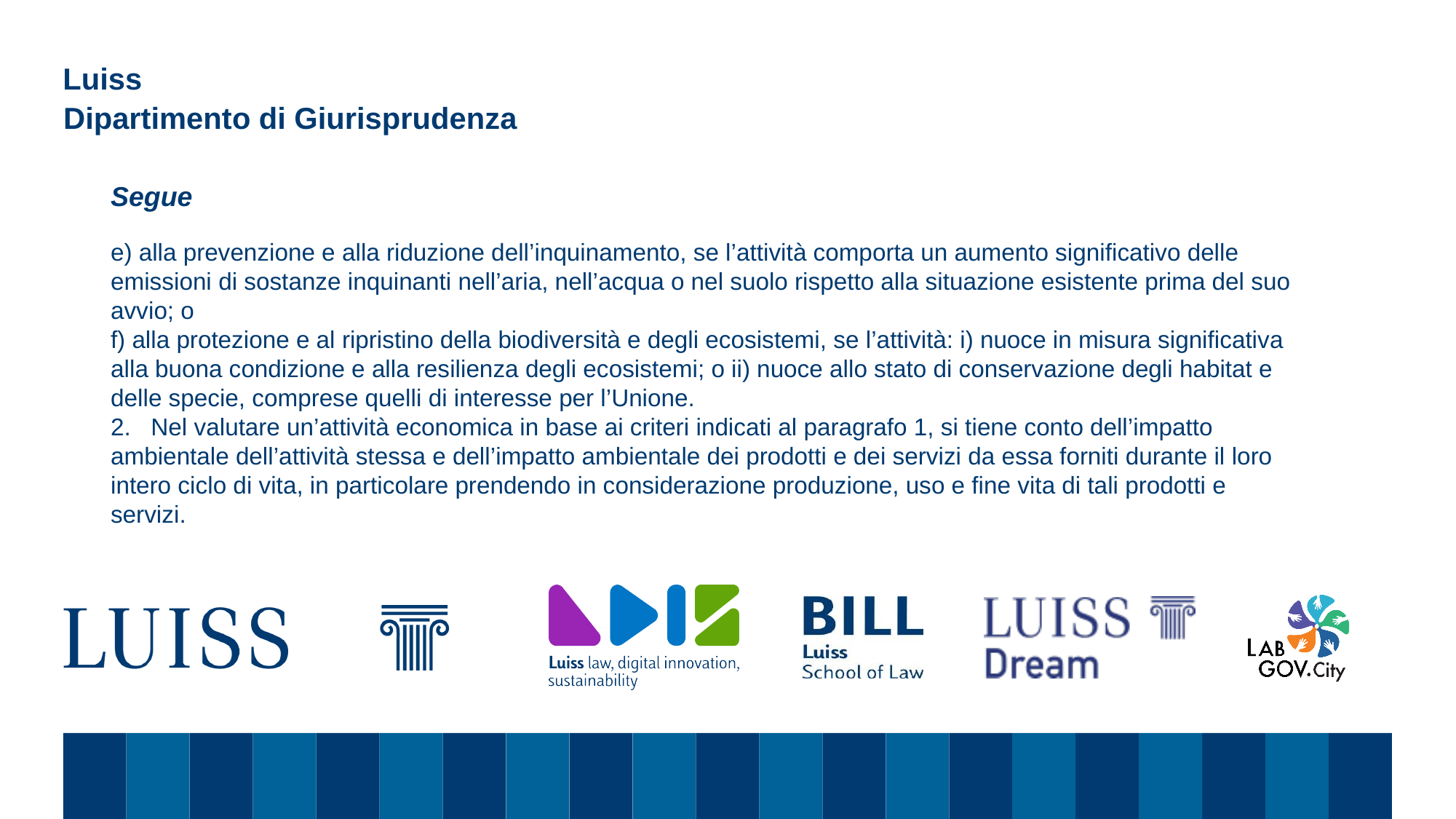

Dipartimento di Giurisprudenza
# Segue e) alla prevenzione e alla riduzione dell’inquinamento, se l’attività comporta un aumento significativo delle emissioni di sostanze inquinanti nell’aria, nell’acqua o nel suolo rispetto alla situazione esistente prima del suo avvio; o f) alla protezione e al ripristino della biodiversità e degli ecosistemi, se l’attività: i) nuoce in misura significativa alla buona condizione e alla resilienza degli ecosistemi; o ii) nuoce allo stato di conservazione degli habitat e delle specie, comprese quelli di interesse per l’Unione. 2.   Nel valutare un’attività economica in base ai criteri indicati al paragrafo 1, si tiene conto dell’impatto ambientale dell’attività stessa e dell’impatto ambientale dei prodotti e dei servizi da essa forniti durante il loro intero ciclo di vita, in particolare prendendo in considerazione produzione, uso e fine vita di tali prodotti e servizi.